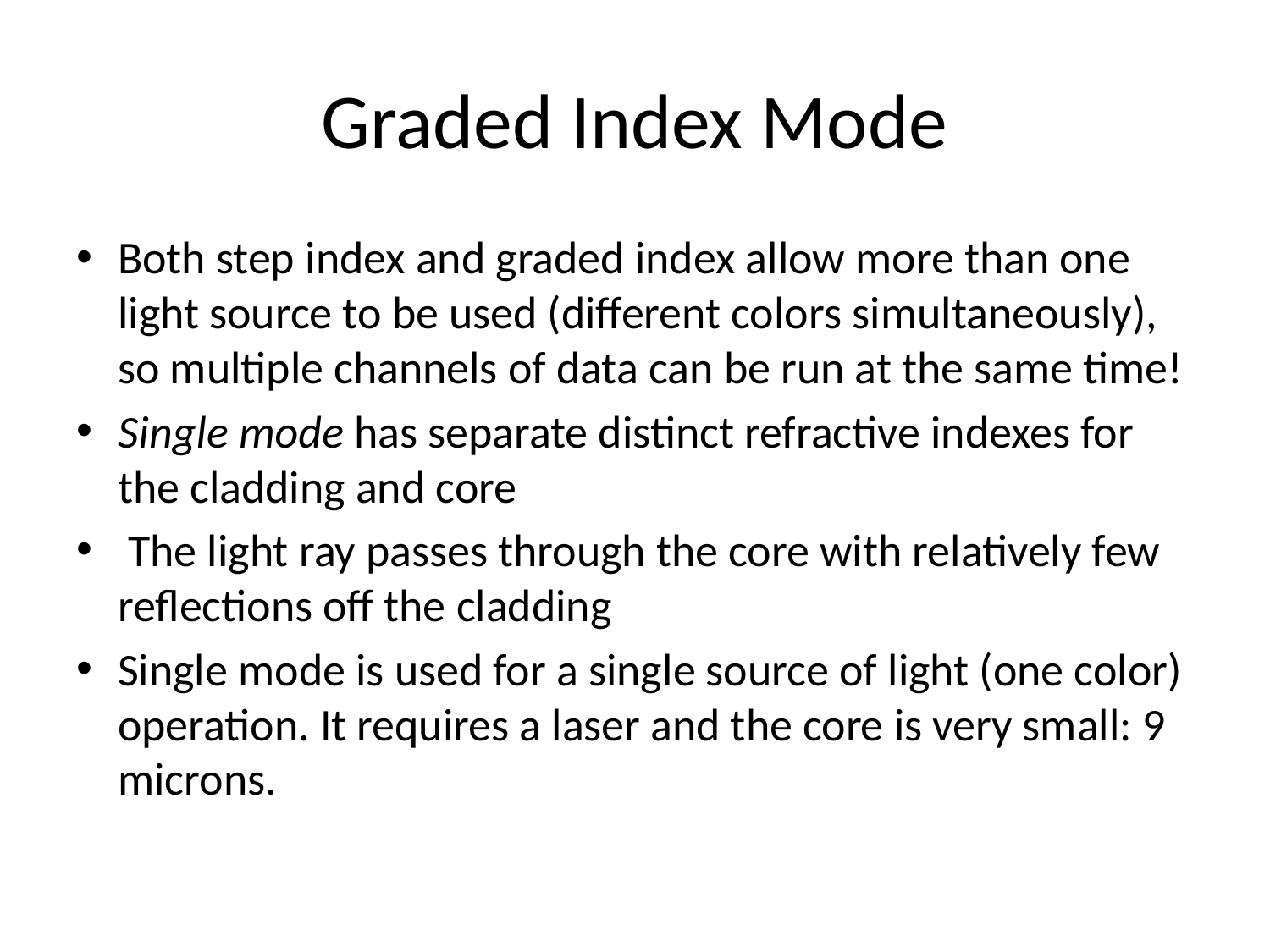

# Graded Index Mode
Both step index and graded index allow more than one light source to be used (different colors simultaneously), so multiple channels of data can be run at the same time!
Single mode has separate distinct refractive indexes for the cladding and core
 The light ray passes through the core with relatively few reflections off the cladding
Single mode is used for a single source of light (one color) operation. It requires a laser and the core is very small: 9 microns.